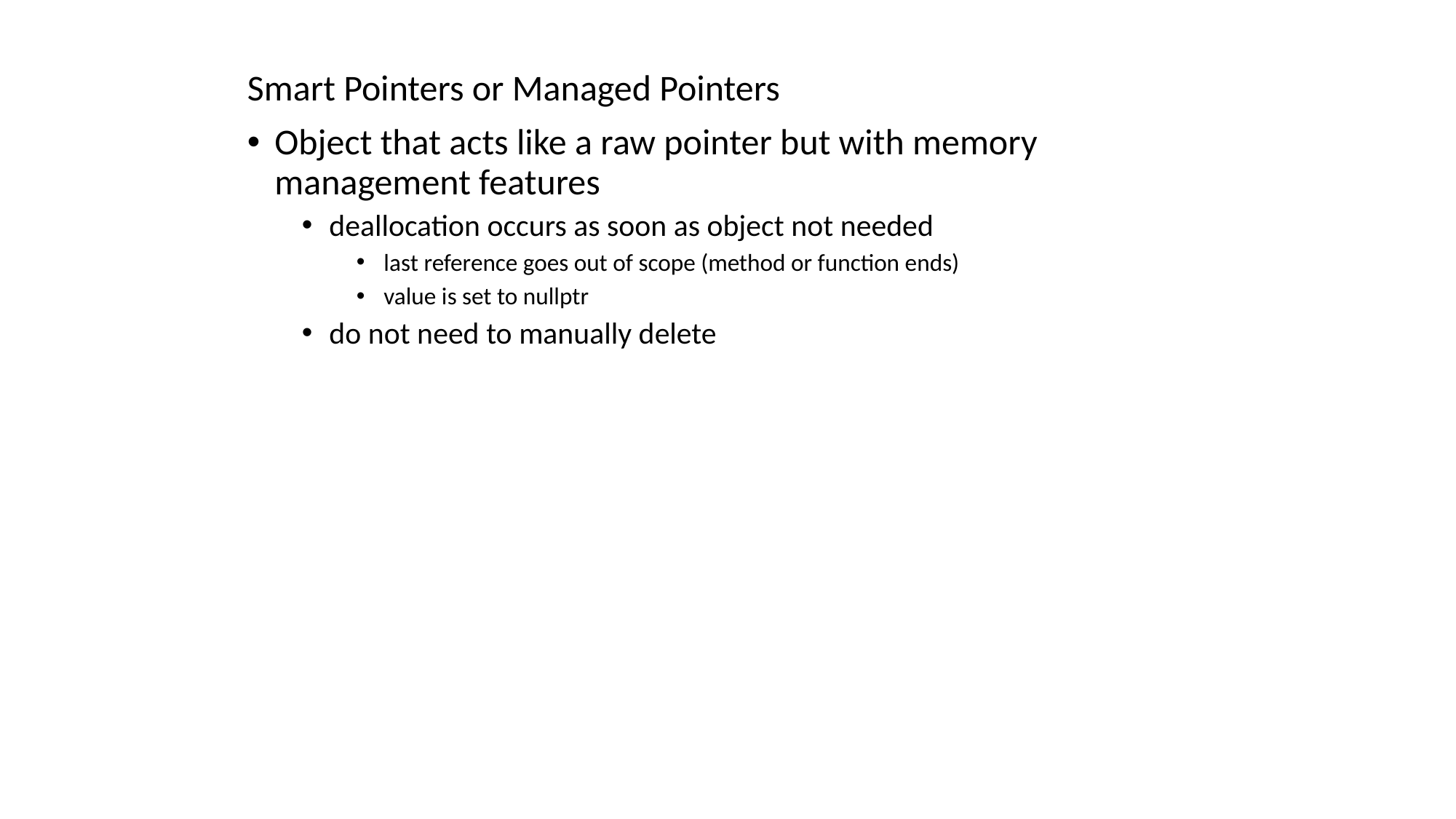

Smart Pointers or Managed Pointers
Object that acts like a raw pointer but with memory management features
deallocation occurs as soon as object not needed
last reference goes out of scope (method or function ends)
value is set to nullptr
do not need to manually delete